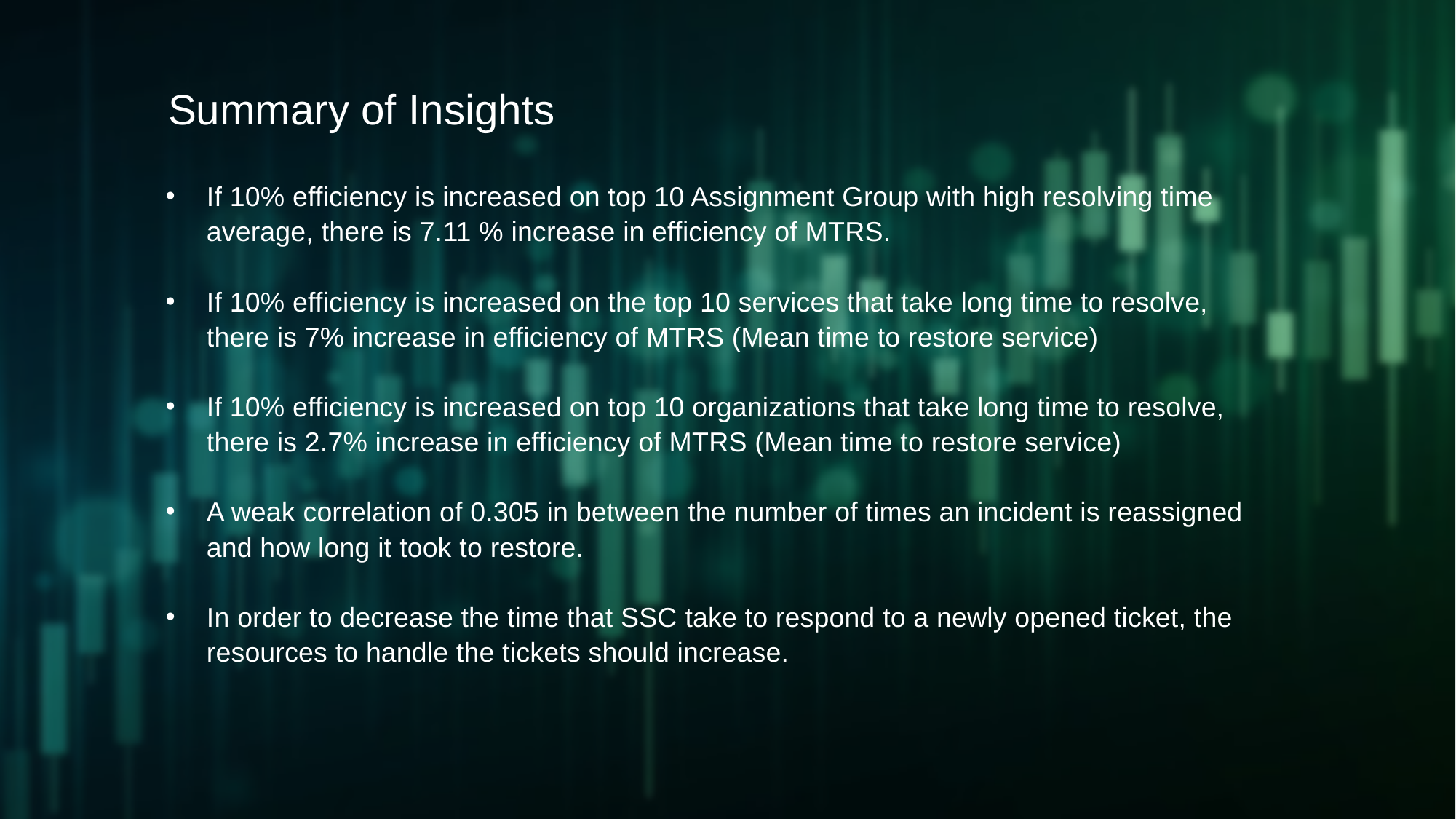

Summary of Insights
If 10% efficiency is increased on top 10 Assignment Group with high resolving time average, there is 7.11 % increase in efficiency of MTRS.

If 10% efficiency is increased on the top 10 services that take long time to resolve, there is 7% increase in efficiency of MTRS (Mean time to restore service)

If 10% efficiency is increased on top 10 organizations that take long time to resolve, there is 2.7% increase in efficiency of MTRS (Mean time to restore service)

A weak correlation of 0.305 in between the number of times an incident is reassigned and how long it took to restore.

In order to decrease the time that SSC take to respond to a newly opened ticket, the resources to handle the tickets should increase.